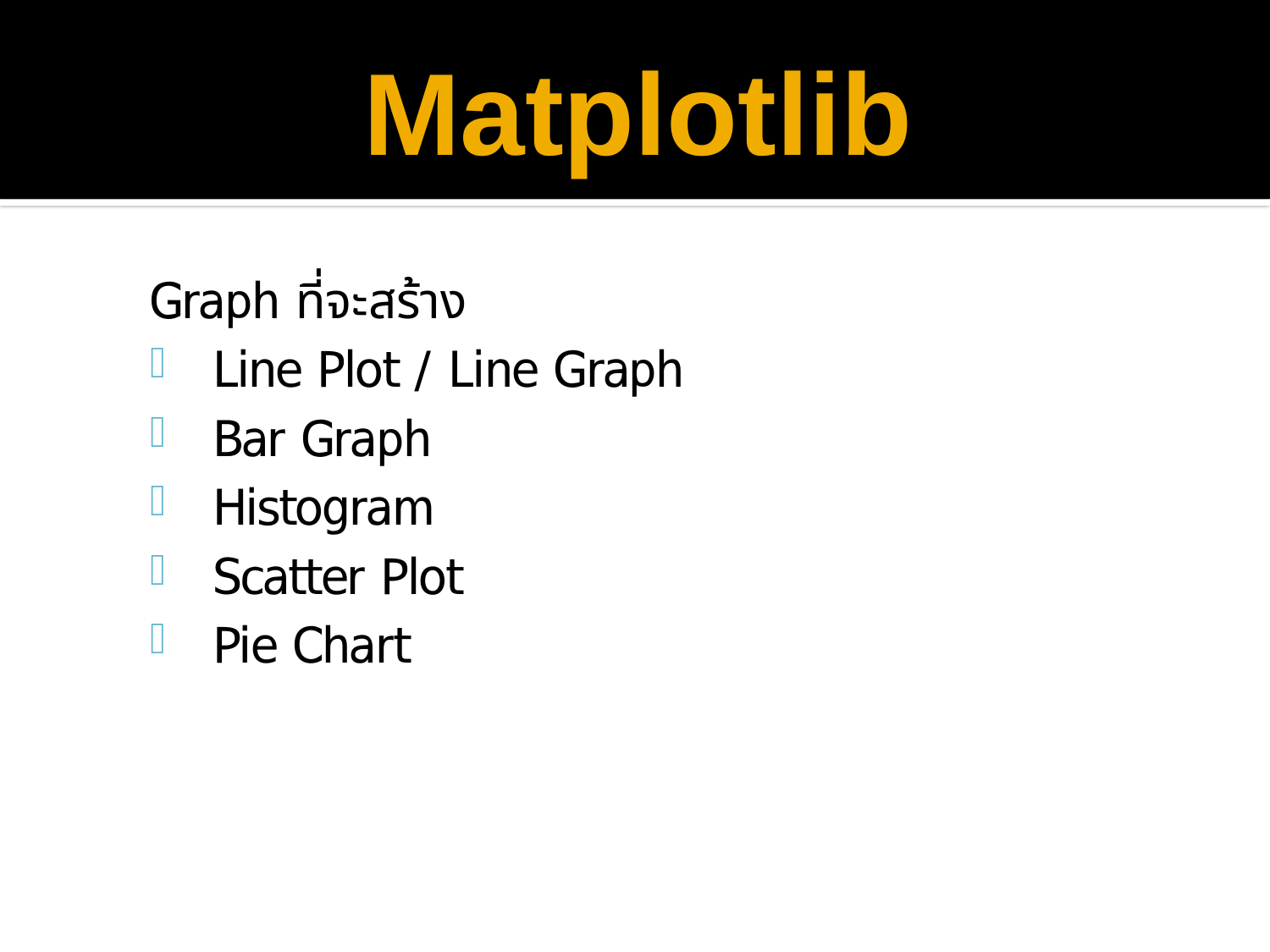

# Matplotlib
Graph ที่จะสร้าง
Line Plot / Line Graph
Bar Graph
Histogram
Scatter Plot
Pie Chart